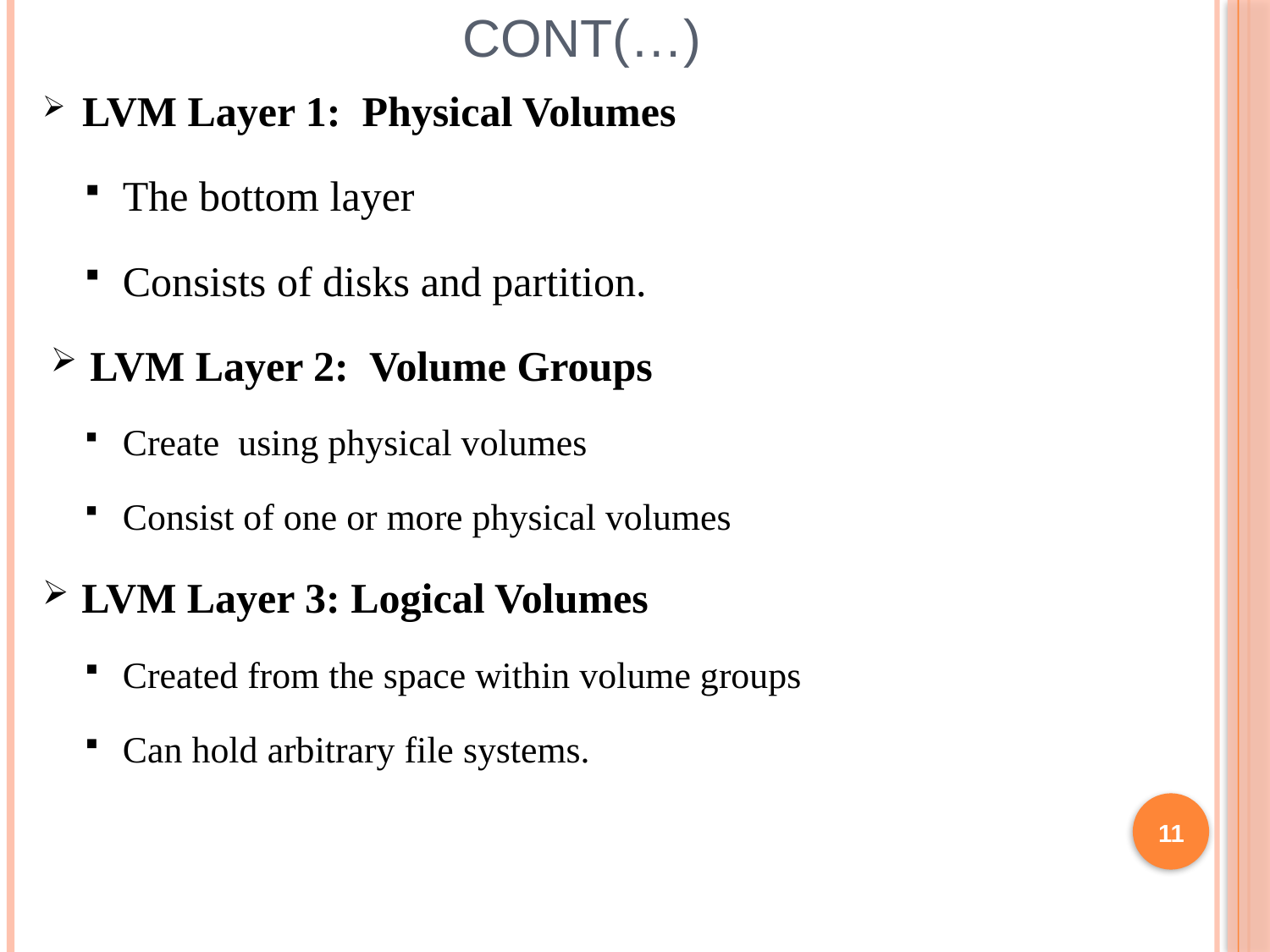

# Cont(…)
LVM Layer 1:  Physical Volumes
The bottom layer
Consists of disks and partition.
LVM Layer 2:  Volume Groups
Create  using physical volumes
Consist of one or more physical volumes
LVM Layer 3: Logical Volumes
Created from the space within volume groups
Can hold arbitrary file systems.

11